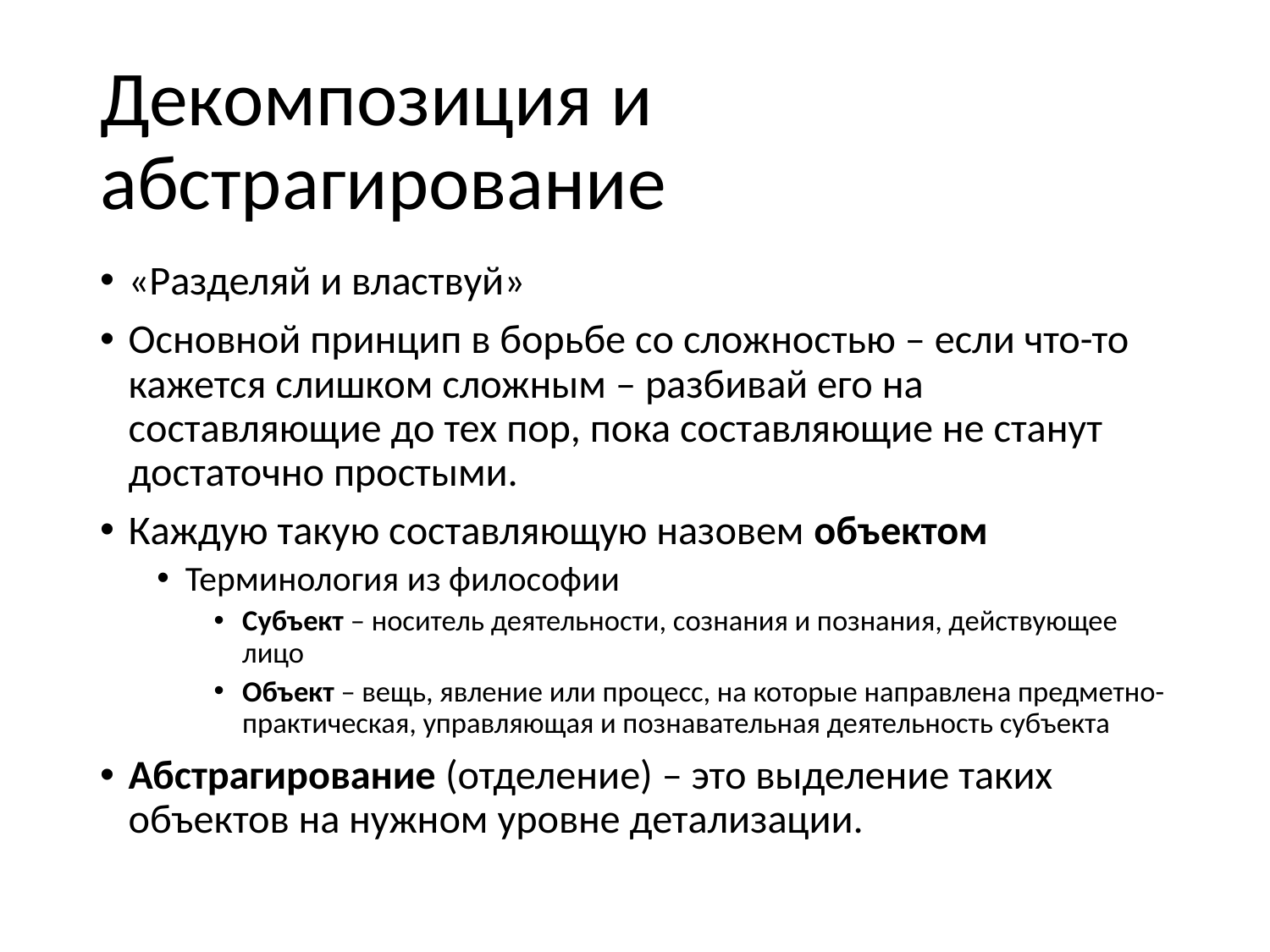

# Декомпозиция и абстрагирование
«Разделяй и властвуй»
Основной принцип в борьбе со сложностью – если что-то кажется слишком сложным – разбивай его на составляющие до тех пор, пока составляющие не станут достаточно простыми.
Каждую такую составляющую назовем объектом
Терминология из философии
Субъект – носитель деятельности, сознания и познания, действующее лицо
Объект – вещь, явление или процесс, на которые направлена предметно-практическая, управляющая и познавательная деятельность субъекта
Абстрагирование (отделение) – это выделение таких объектов на нужном уровне детализации.